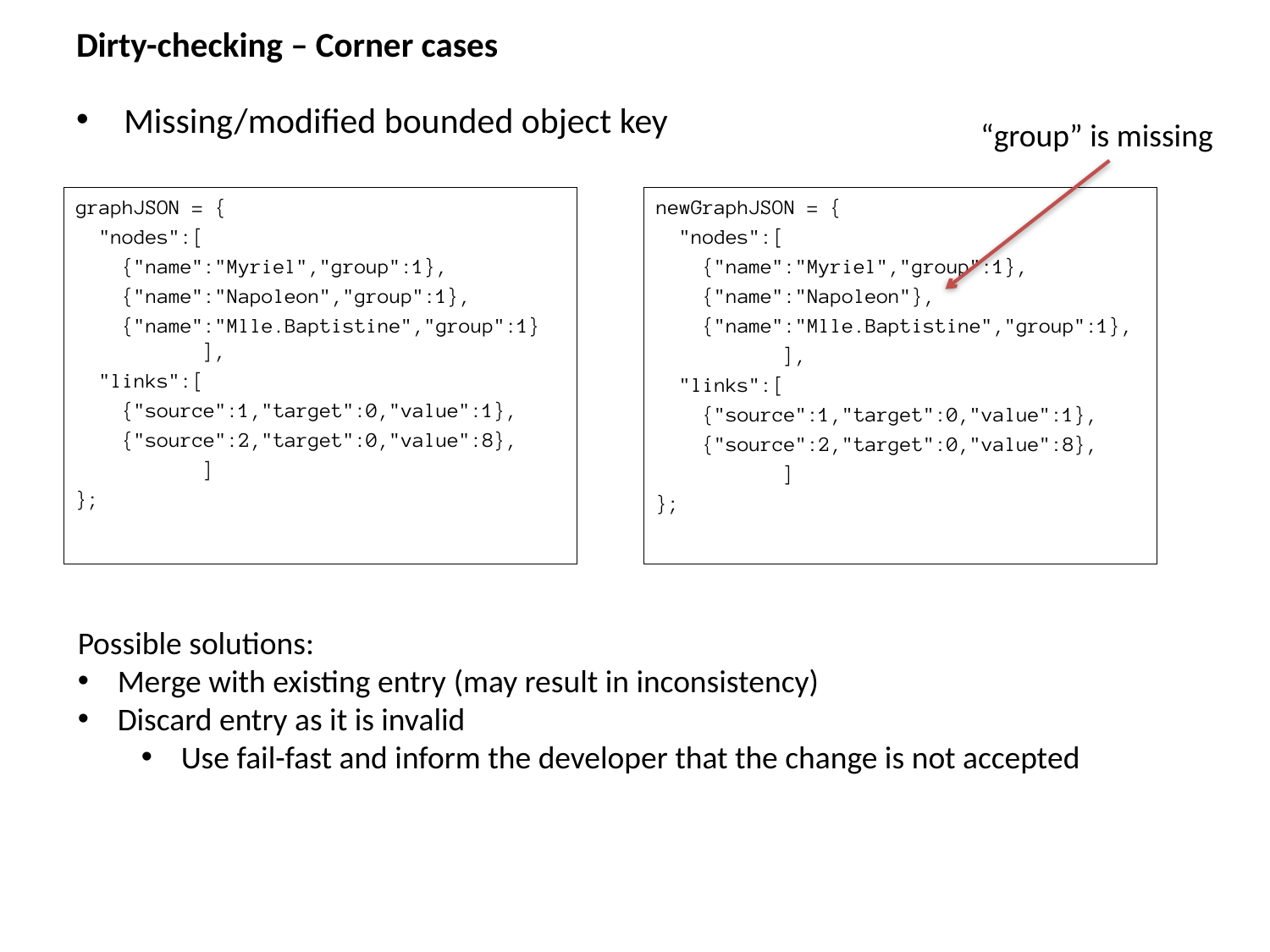

# Dirty-checking – Corner cases
Missing/modified bounded object key
“group” is missing
graphJSON = {
  "nodes":[
    {"name":"Myriel","group":1},
    {"name":"Napoleon","group":1},
    {"name":"Mlle.Baptistine","group":1}	],
  "links":[
    {"source":1,"target":0,"value":1},
    {"source":2,"target":0,"value":8},
	]
};
newGraphJSON = {
  "nodes":[
    {"name":"Myriel","group":1},
    {"name":"Napoleon"},
    {"name":"Mlle.Baptistine","group":1},
	],
  "links":[
    {"source":1,"target":0,"value":1},
    {"source":2,"target":0,"value":8},
	]
};
Possible solutions:
Merge with existing entry (may result in inconsistency)
Discard entry as it is invalid
Use fail-fast and inform the developer that the change is not accepted